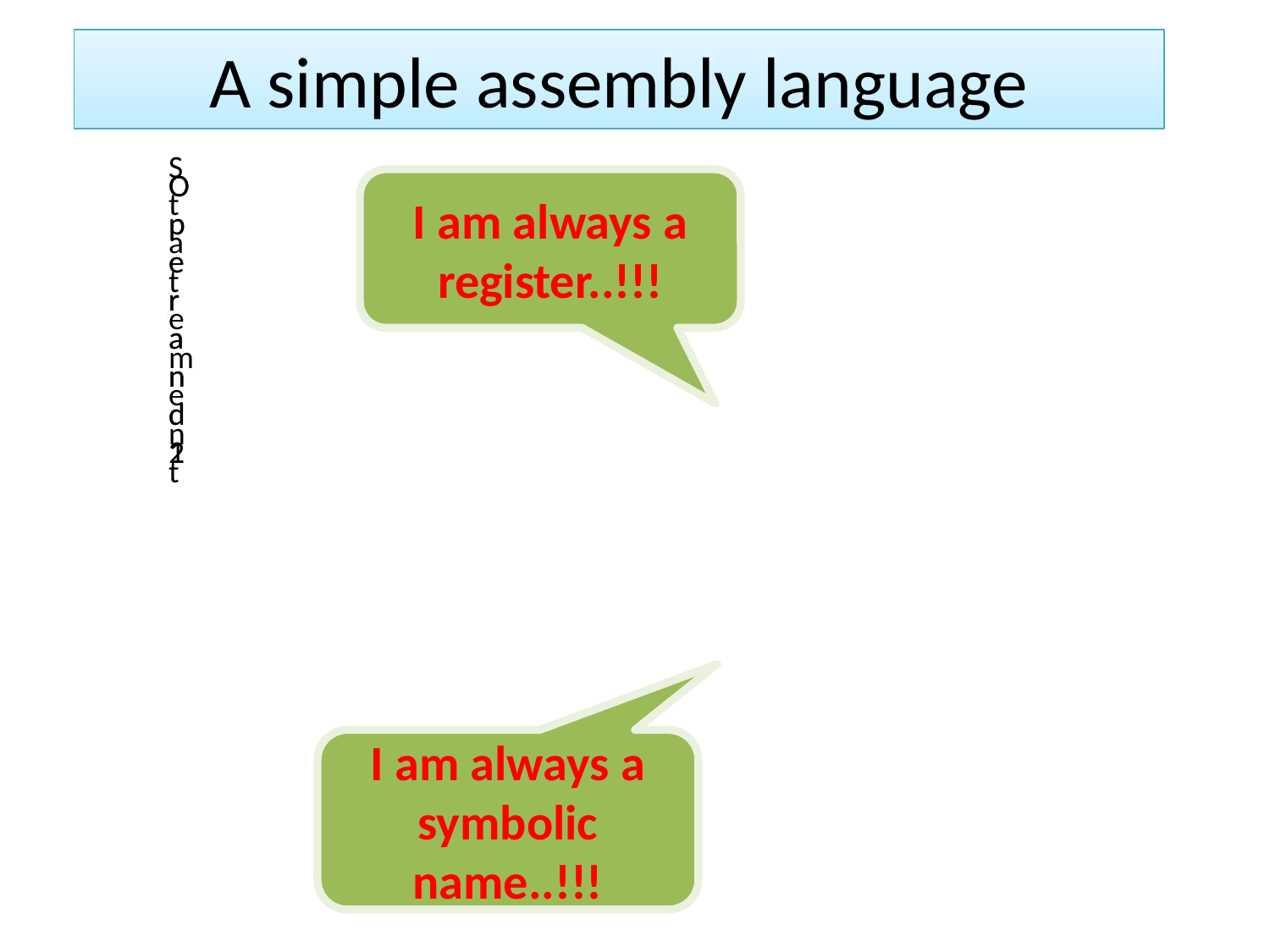

A simple assembly language
I am always a register..!!!
Statement

Operand1
Operand2
I am always a symbolic name..!!!